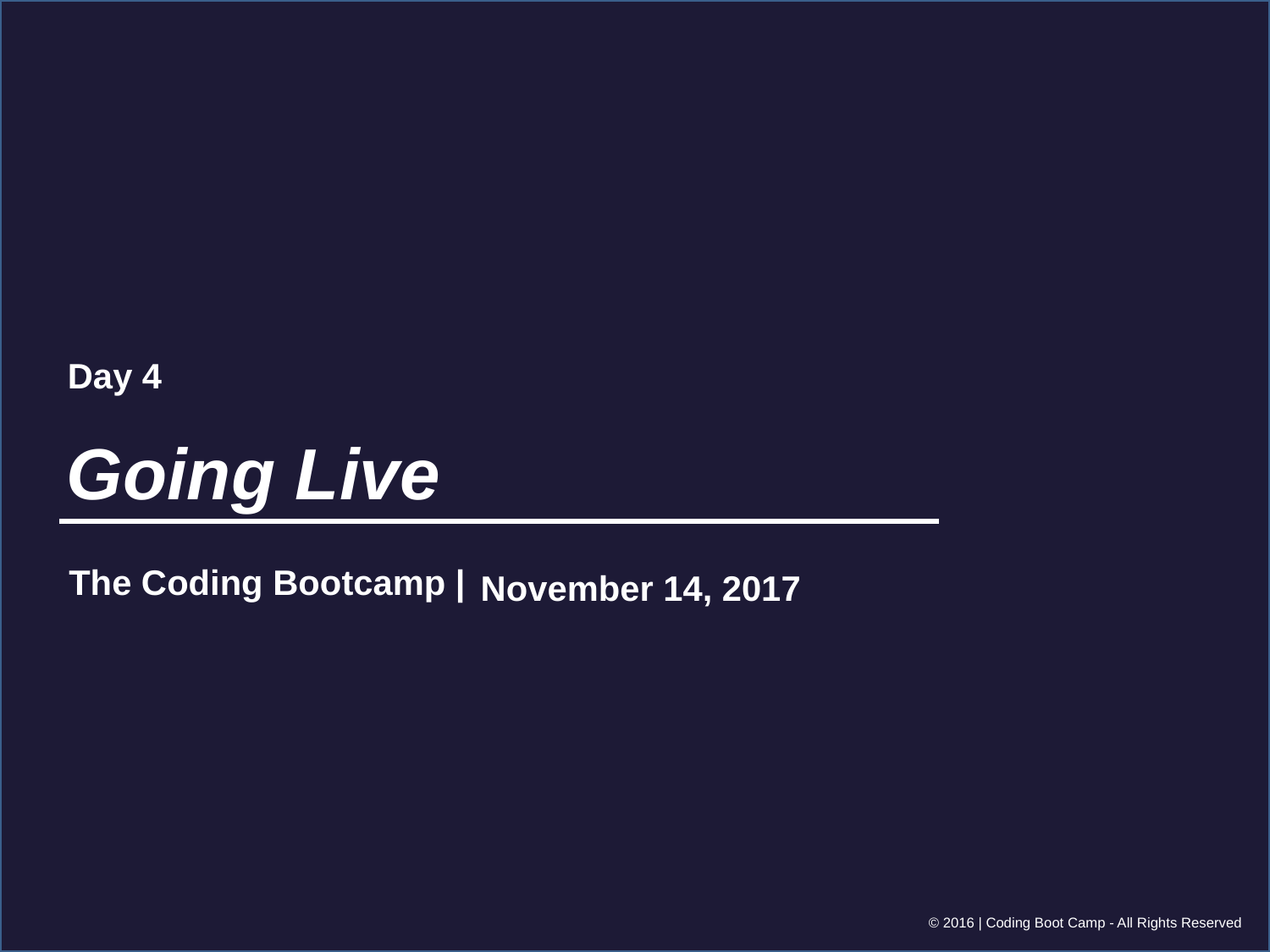

Day 4
Going Live
November 14, 2017